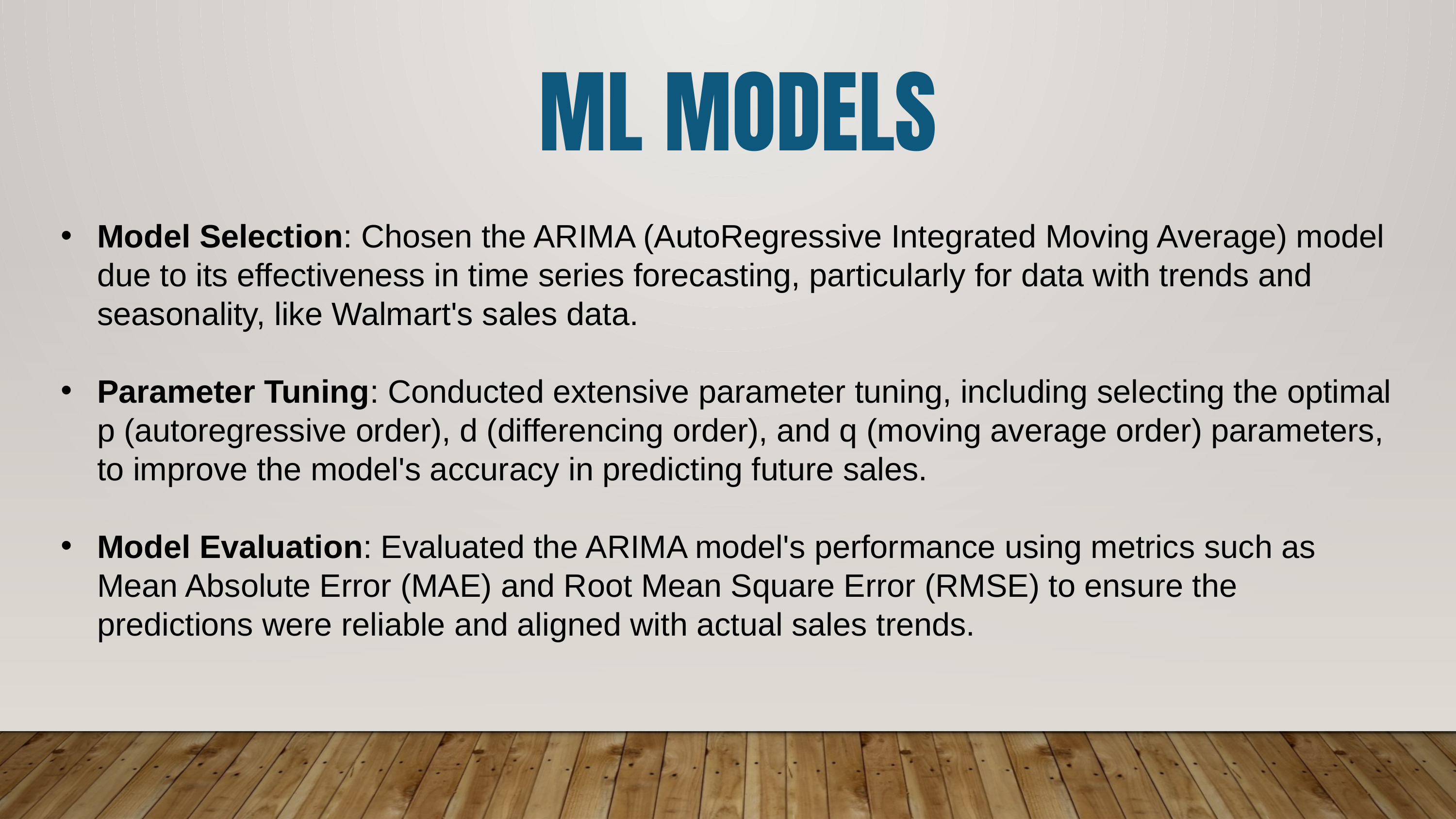

ML MODELS
Model Selection: Chosen the ARIMA (AutoRegressive Integrated Moving Average) model due to its effectiveness in time series forecasting, particularly for data with trends and seasonality, like Walmart's sales data.

Parameter Tuning: Conducted extensive parameter tuning, including selecting the optimal p (autoregressive order), d (differencing order), and q (moving average order) parameters, to improve the model's accuracy in predicting future sales.

Model Evaluation: Evaluated the ARIMA model's performance using metrics such as Mean Absolute Error (MAE) and Root Mean Square Error (RMSE) to ensure the predictions were reliable and aligned with actual sales trends.